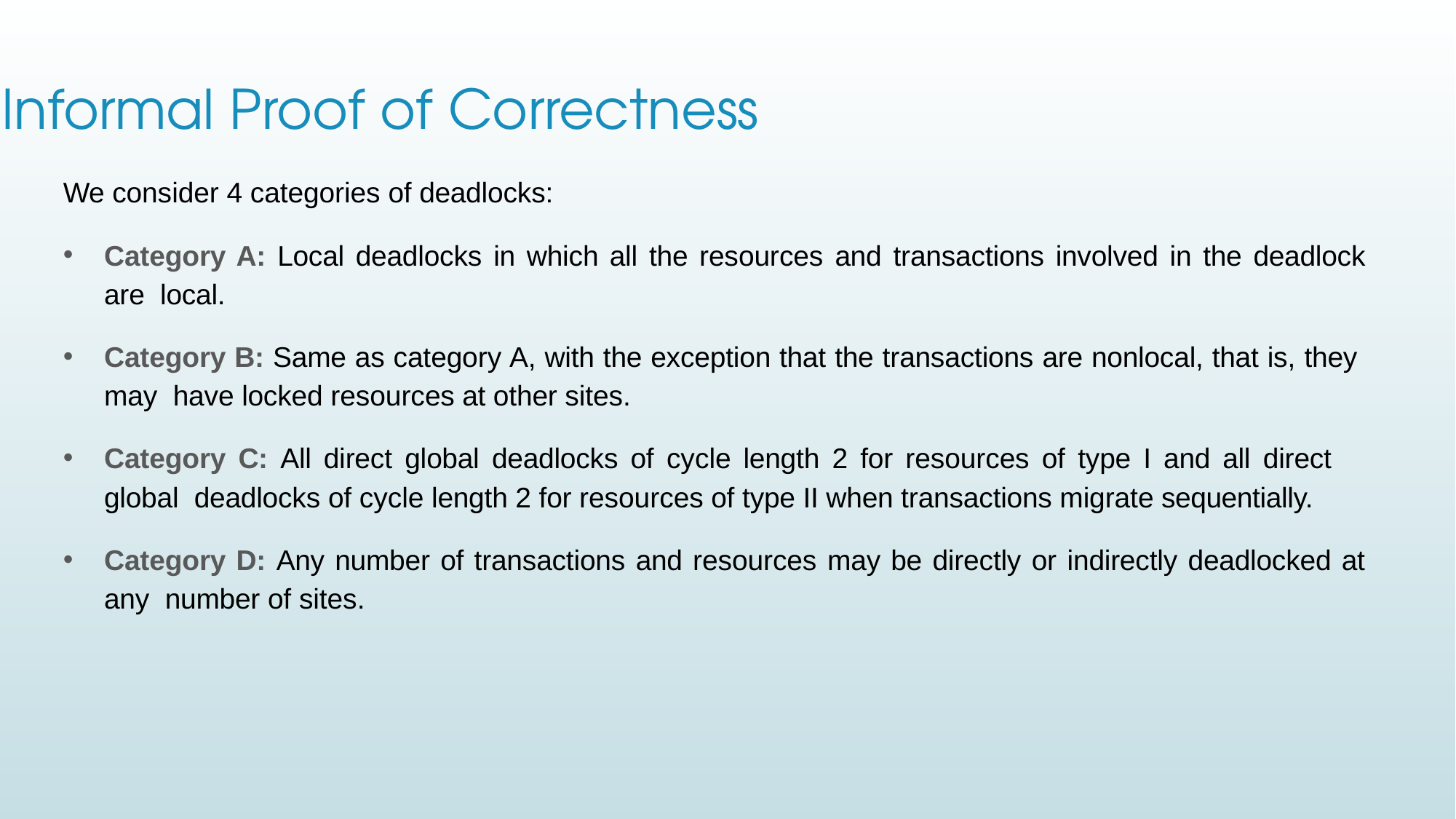

# Informal Proof of Correctness
We consider 4 categories of deadlocks:
Category A: Local deadlocks in which all the resources and transactions involved in the deadlock are  local.
Category B: Same as category A, with the exception that the transactions are nonlocal, that is, they may  have locked resources at other sites.
Category C: All direct global deadlocks of cycle length 2 for resources of type I and all direct global  deadlocks of cycle length 2 for resources of type II when transactions migrate sequentially.
Category D: Any number of transactions and resources may be directly or indirectly deadlocked at any  number of sites.